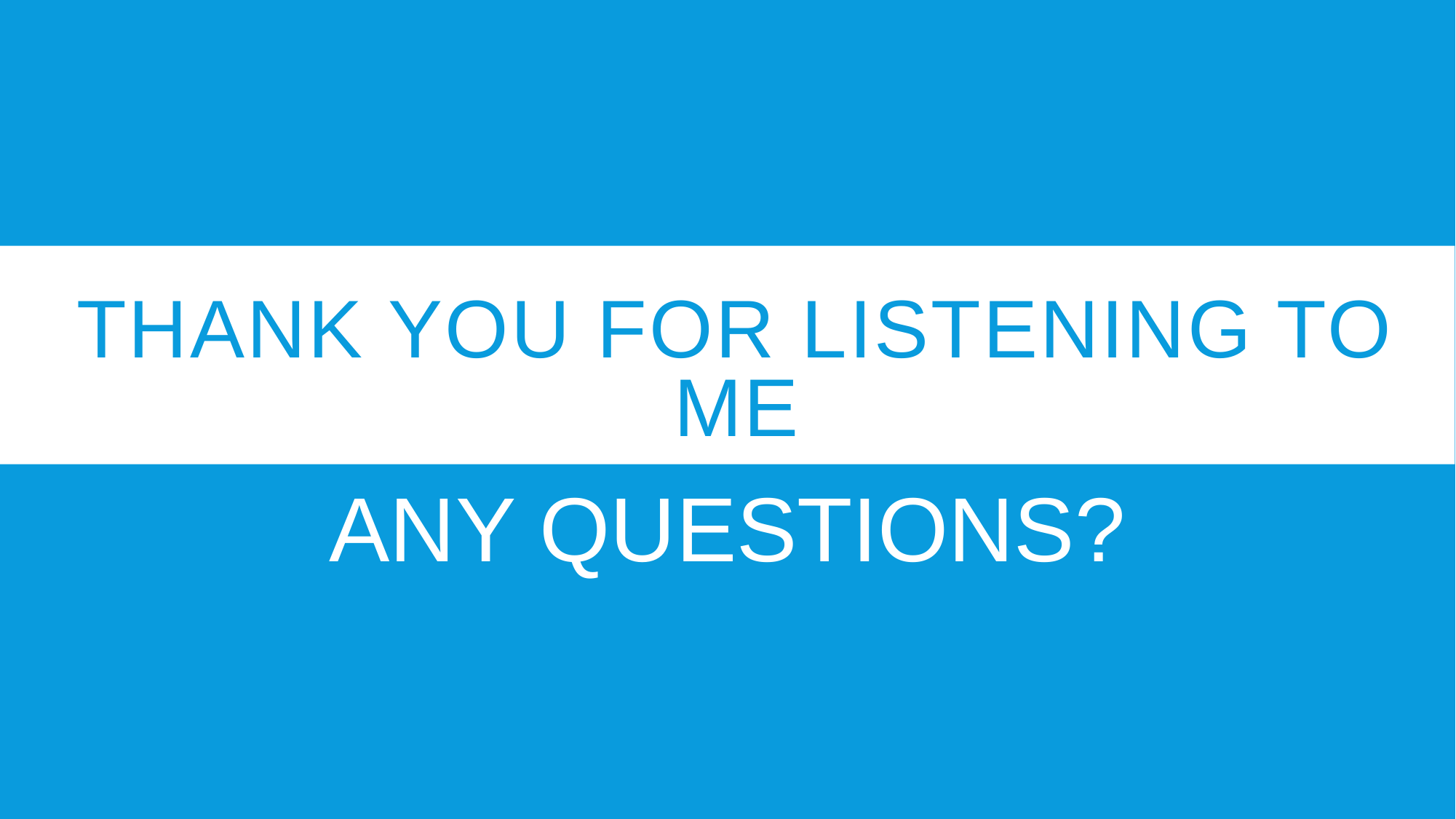

# THANK YOU FOR LISTENING TO ME
ANY QUESTIONS?